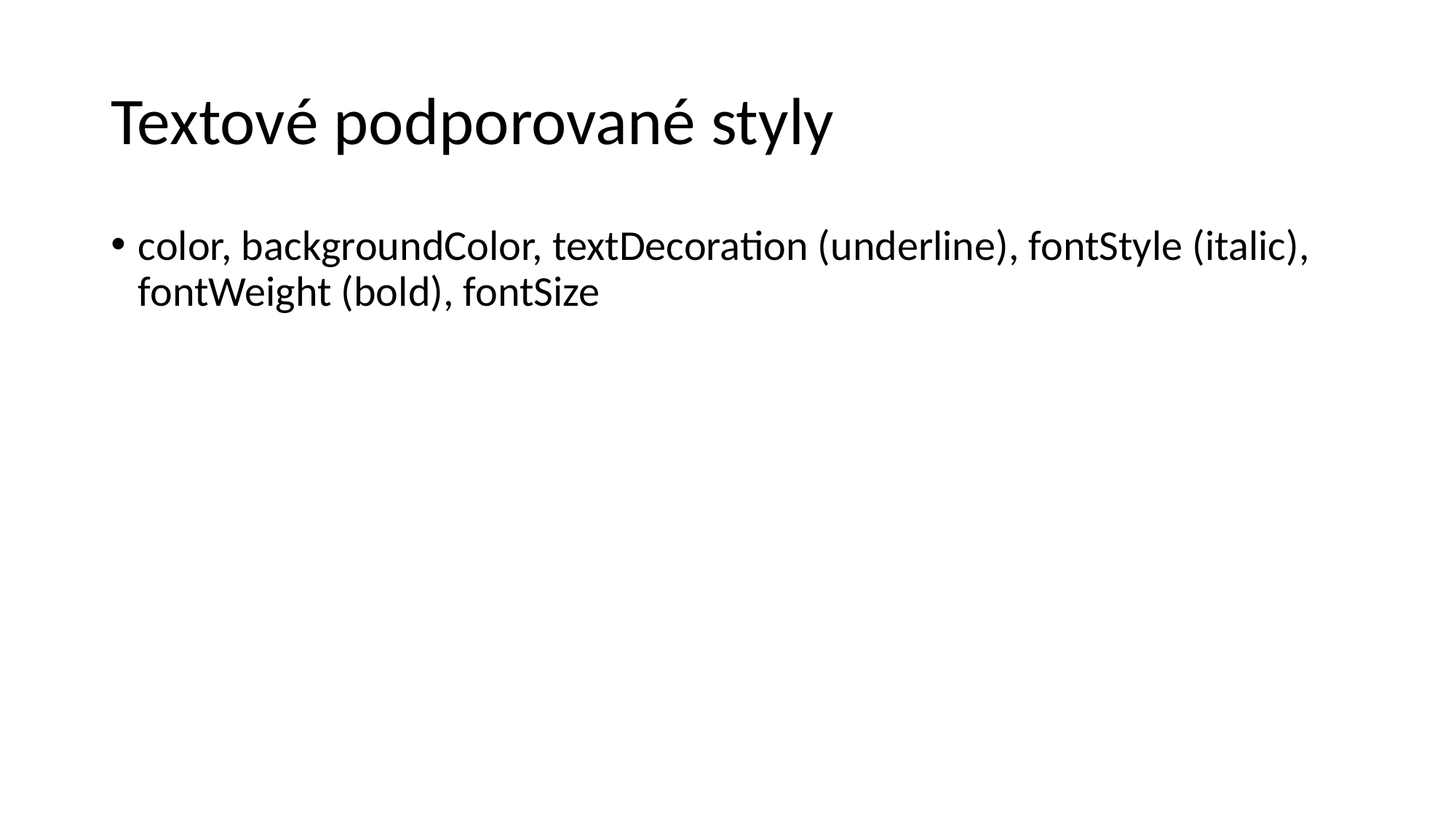

# Textové podporované styly
color, backgroundColor, textDecoration (underline), fontStyle (italic), fontWeight (bold), fontSize